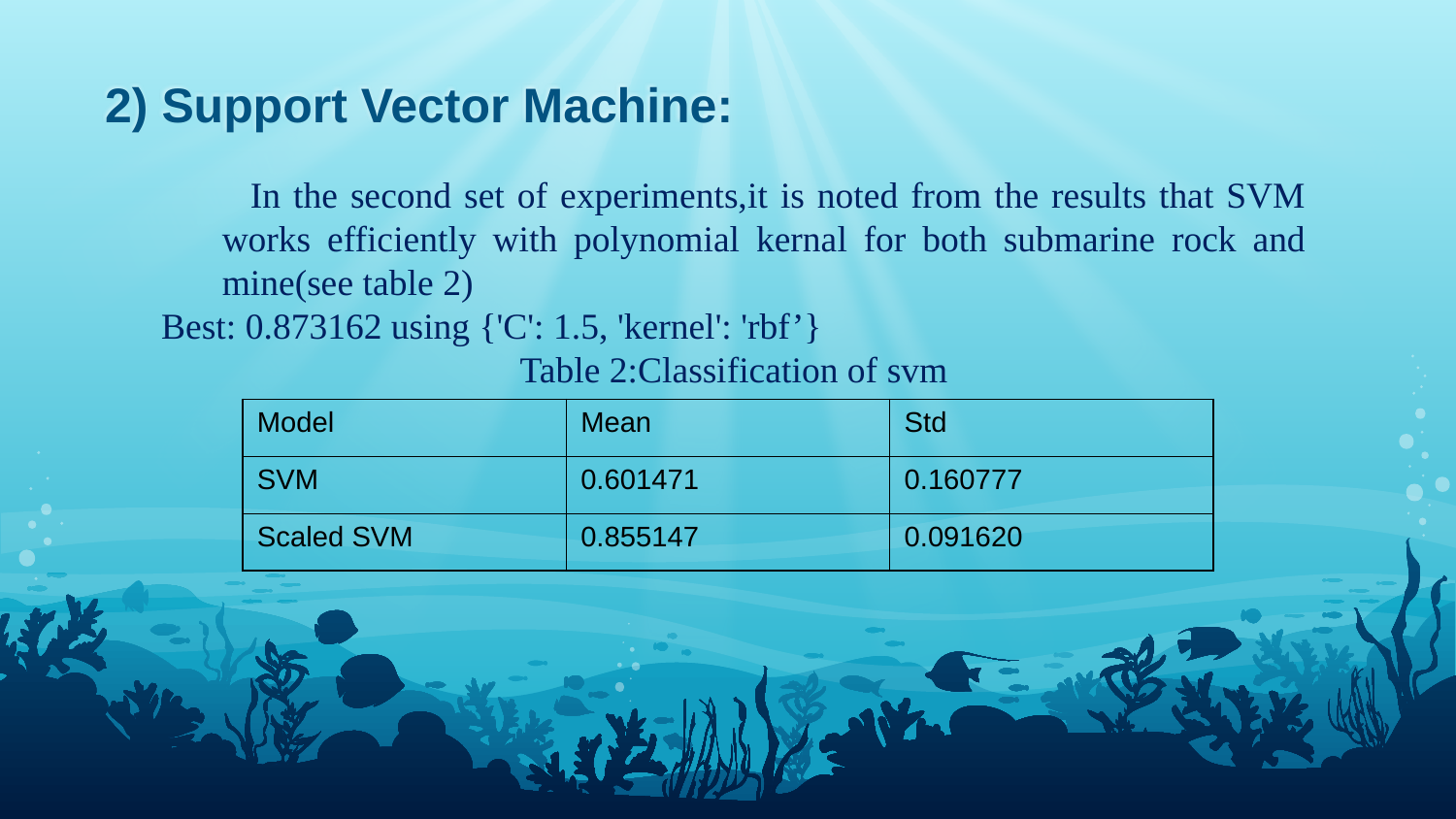

# 2) Support Vector Machine:
       In the second set of experiments,it is noted from the results that SVM works efficiently with polynomial kernal for both submarine rock and mine(see table 2)
Best: 0.873162 using {'C': 1.5, 'kernel': 'rbf’}
Table 2:Classification of svm

| Model | Mean | Std |
| --- | --- | --- |
| SVM | 0.601471 | 0.160777 |
| Scaled SVM | 0.855147 | 0.091620 |